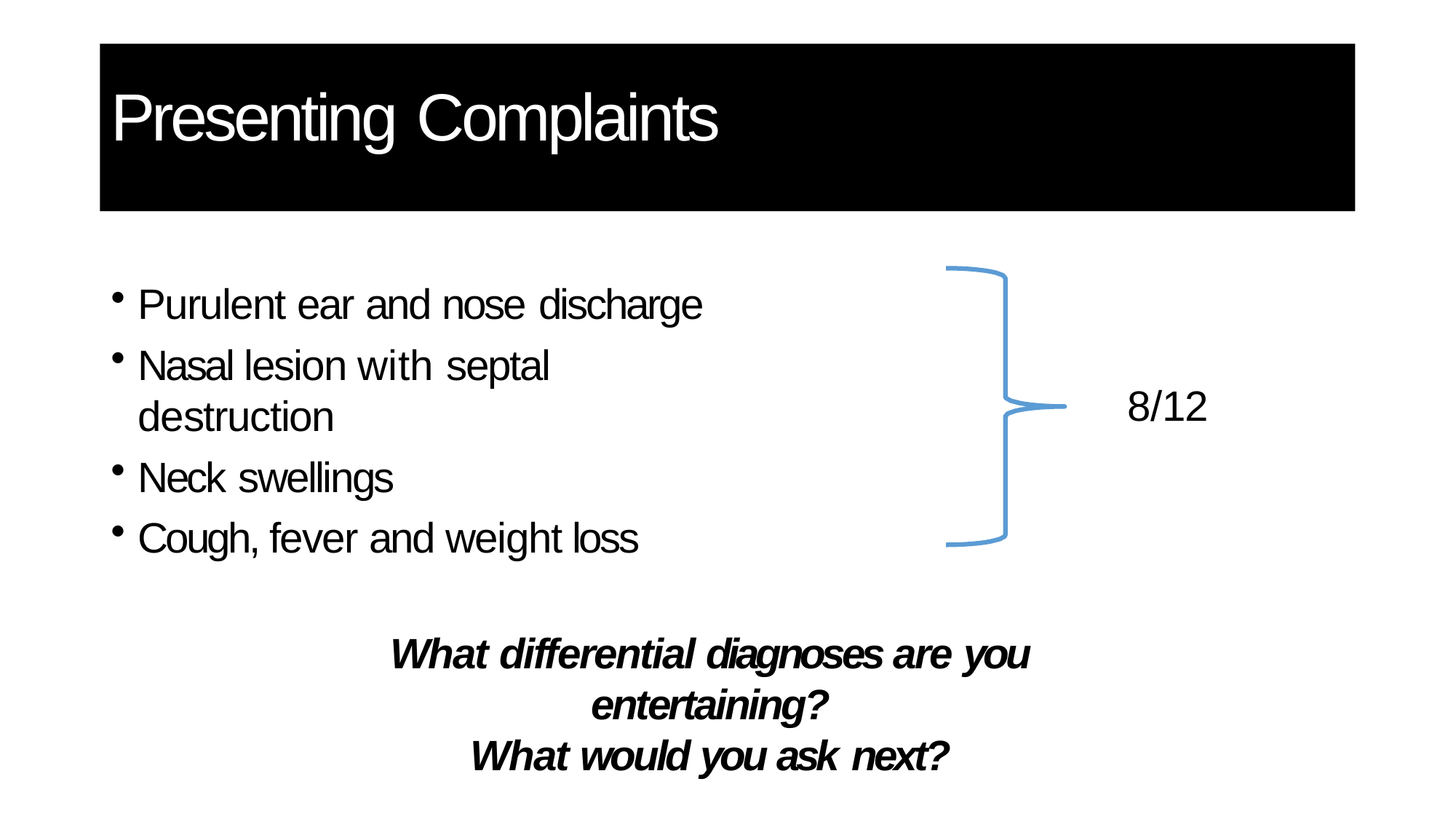

# Presenting Complaints
Purulent ear and nose discharge
Nasal lesion with septal destruction
Neck swellings
Cough, fever and weight loss

8/12
What differential diagnoses are you entertaining?
What would you ask next?